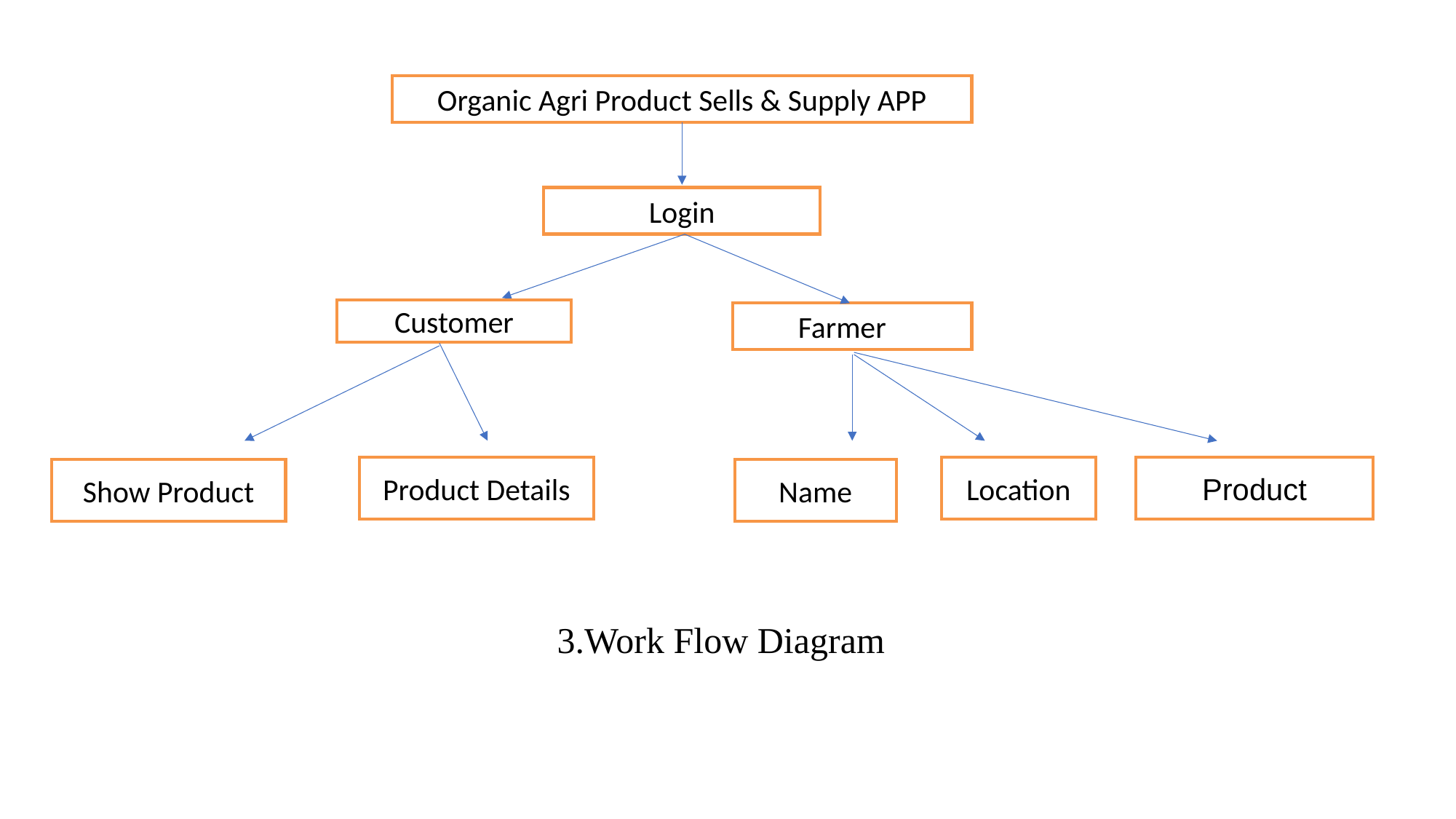

Organic Agri Product Sells & Supply APP
Login
Customer
                    Farmer
Product Details
Location
Product
Show Product
Name
3.Work Flow Diagram